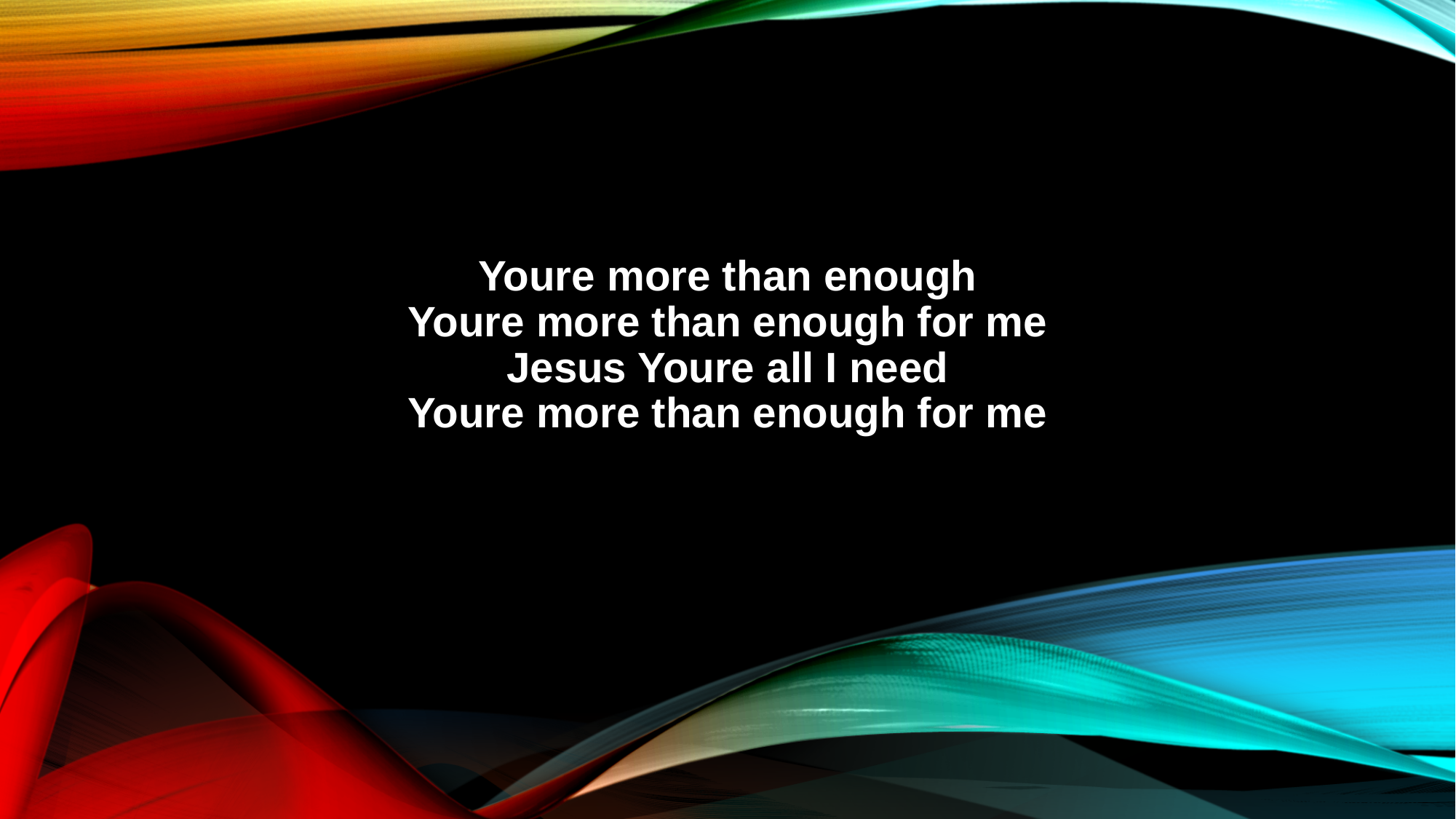

Youre more than enough
Youre more than enough for me
Jesus Youre all I need
Youre more than enough for me